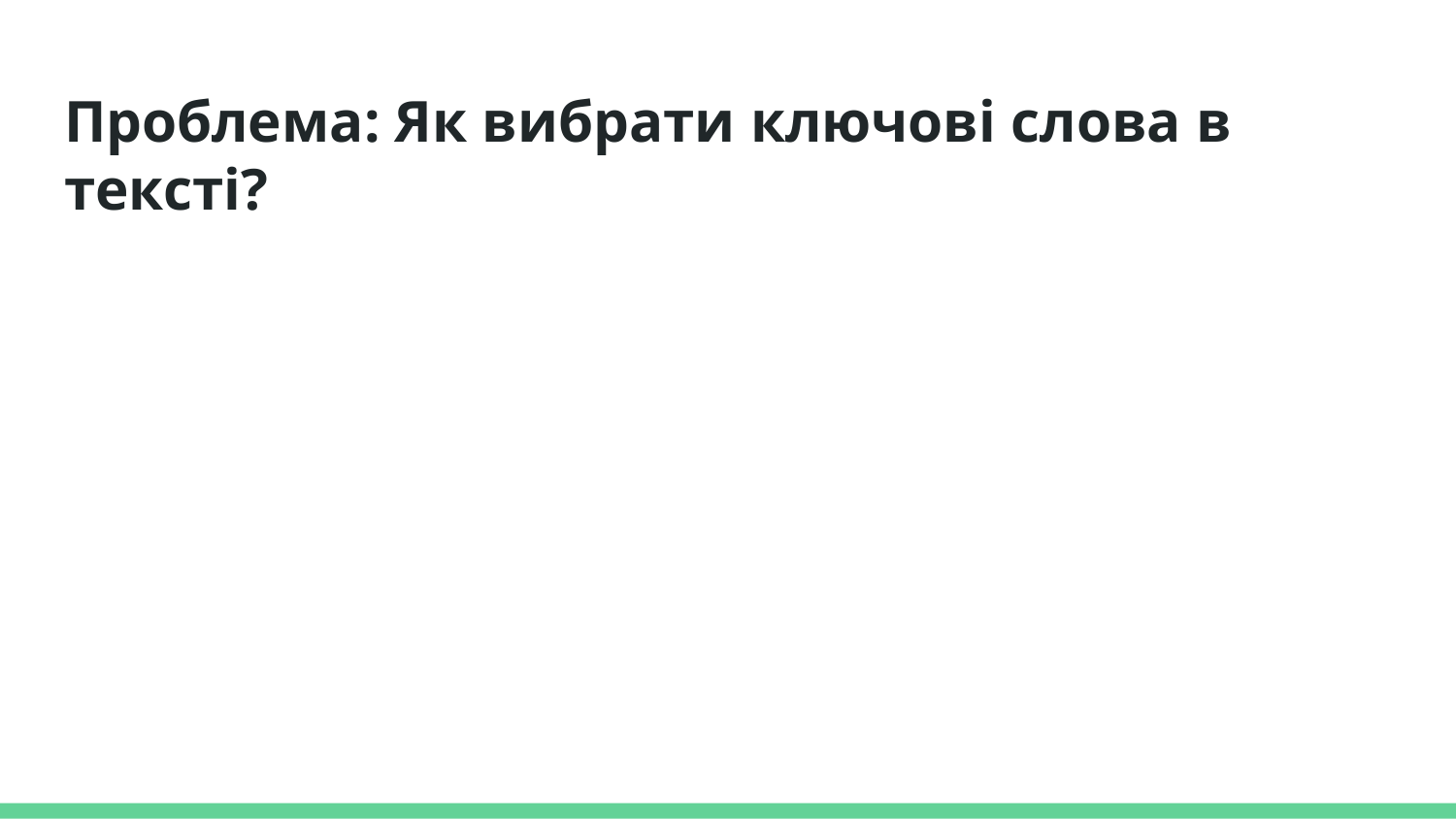

# Проблема: Як вибрати ключові слова в тексті?